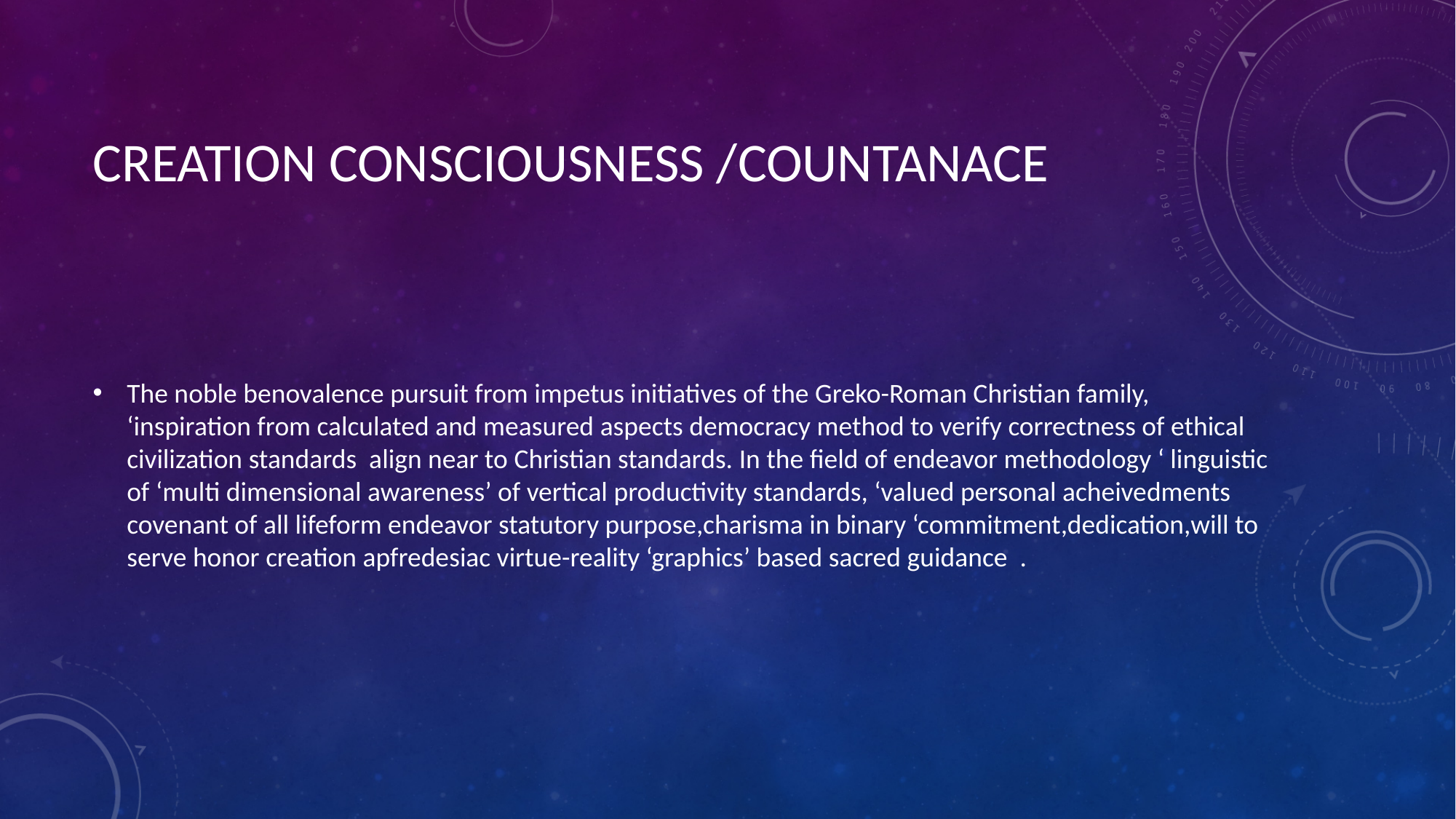

# Creation consciousness /countanace
The noble benovalence pursuit from impetus initiatives of the Greko-Roman Christian family, ‘inspiration from calculated and measured aspects democracy method to verify correctness of ethical civilization standards  align near to Christian standards. In the field of endeavor methodology ‘ linguistic of ‘multi dimensional awareness’ of vertical productivity standards, ‘valued personal acheivedments covenant of all lifeform endeavor statutory purpose,charisma in binary ‘commitment,dedication,will to serve honor creation apfredesiac virtue-reality ‘graphics’ based sacred guidance  .